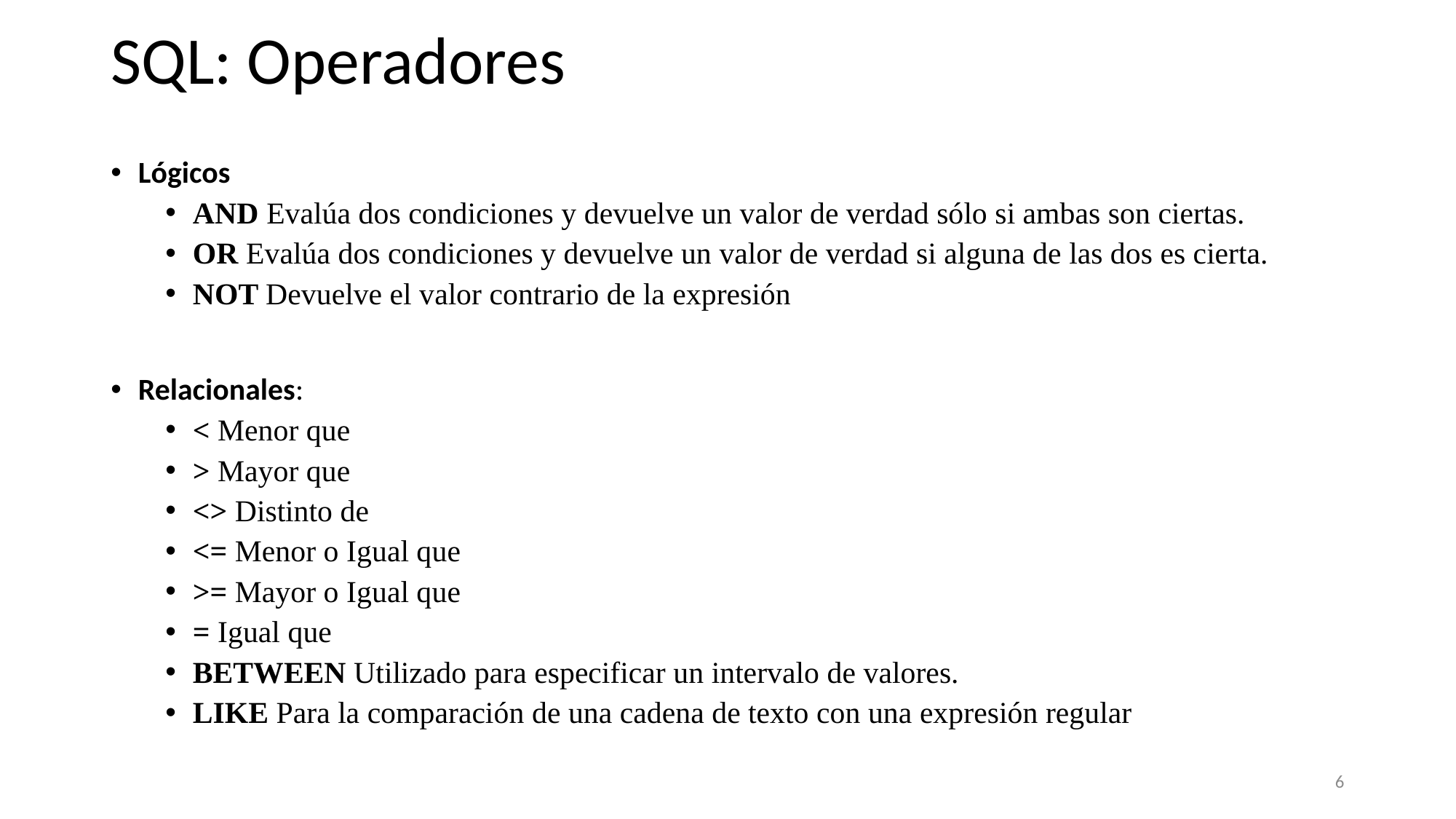

# SQL: Operadores
Lógicos
AND Evalúa dos condiciones y devuelve un valor de verdad sólo si ambas son ciertas.
OR Evalúa dos condiciones y devuelve un valor de verdad si alguna de las dos es cierta.
NOT Devuelve el valor contrario de la expresión

Relacionales:
< Menor que
> Mayor que
<> Distinto de
<= Menor o Igual que
>= Mayor o Igual que
= Igual que
BETWEEN Utilizado para especificar un intervalo de valores.
LIKE Para la comparación de una cadena de texto con una expresión regular
6